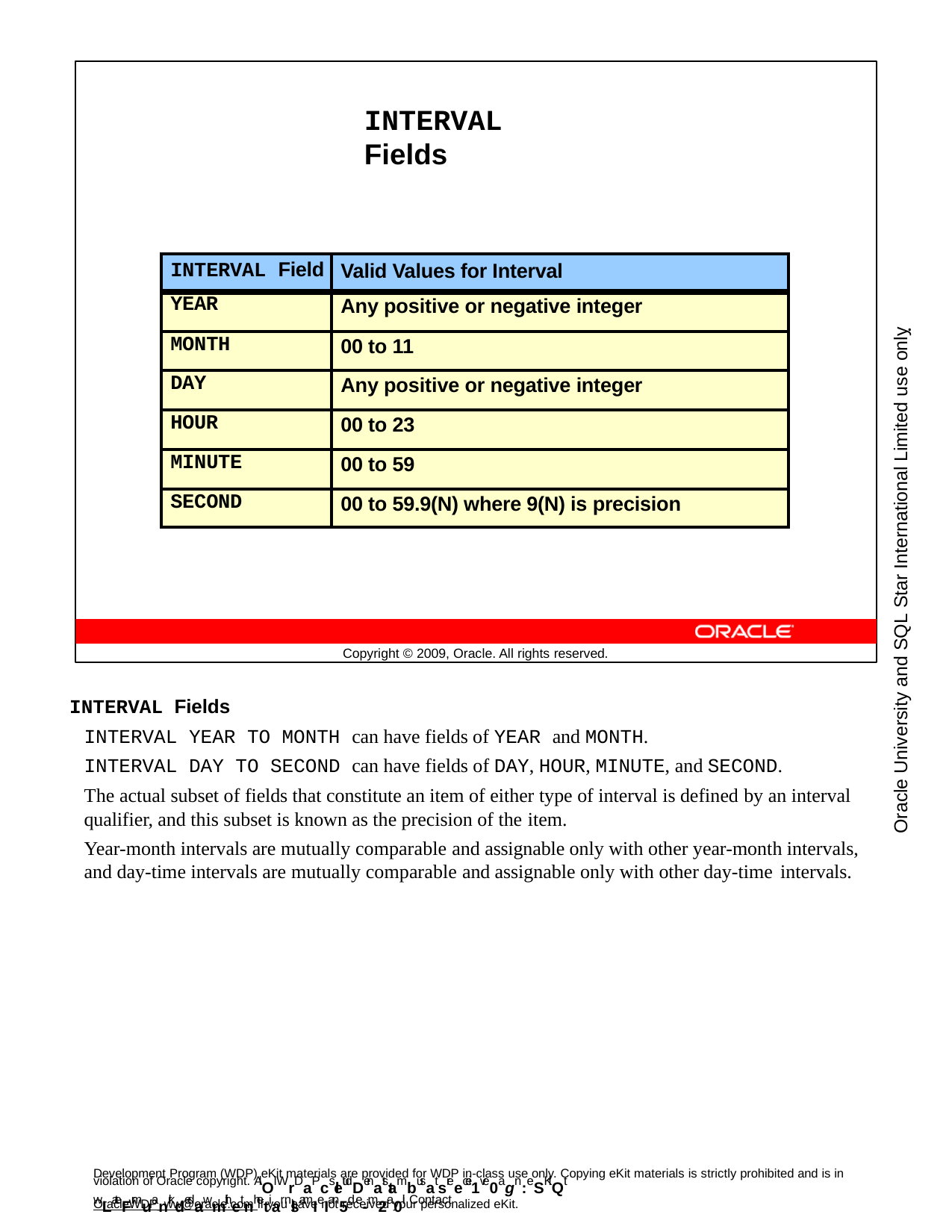

INTERVAL Fields
| INTERVAL Field | Valid Values for Interval |
| --- | --- |
| YEAR | Any positive or negative integer |
| MONTH | 00 to 11 |
| DAY | Any positive or negative integer |
| HOUR | 00 to 23 |
| MINUTE | 00 to 59 |
| SECOND | 00 to 59.9(N) where 9(N) is precision |
Oracle University and SQL Star International Limited use onlyฺ
Copyright © 2009, Oracle. All rights reserved.

INTERVAL Fields
INTERVAL YEAR TO MONTH can have fields of YEAR and MONTH.
INTERVAL DAY TO SECOND can have fields of DAY, HOUR, MINUTE, and SECOND.
The actual subset of fields that constitute an item of either type of interval is defined by an interval  qualifier, and this subset is known as the precision of the item.
Year-month intervals are mutually comparable and assignable only with other year-month intervals,  and day-time intervals are mutually comparable and assignable only with other day-time intervals.
Development Program (WDP) eKit materials are provided for WDP in-class use only. Copying eKit materials is strictly prohibited and is in
violation of Oracle copyright. AlOl WrDaPcsletudDenatstambusat sreecei1ve0agn:eSKiQt wLateFrmuanrkdedawmithetnhetiar nlsamIeI an5d e-m2a0il. Contact
OracleWDP_ww@oracle.com if you have not received your personalized eKit.